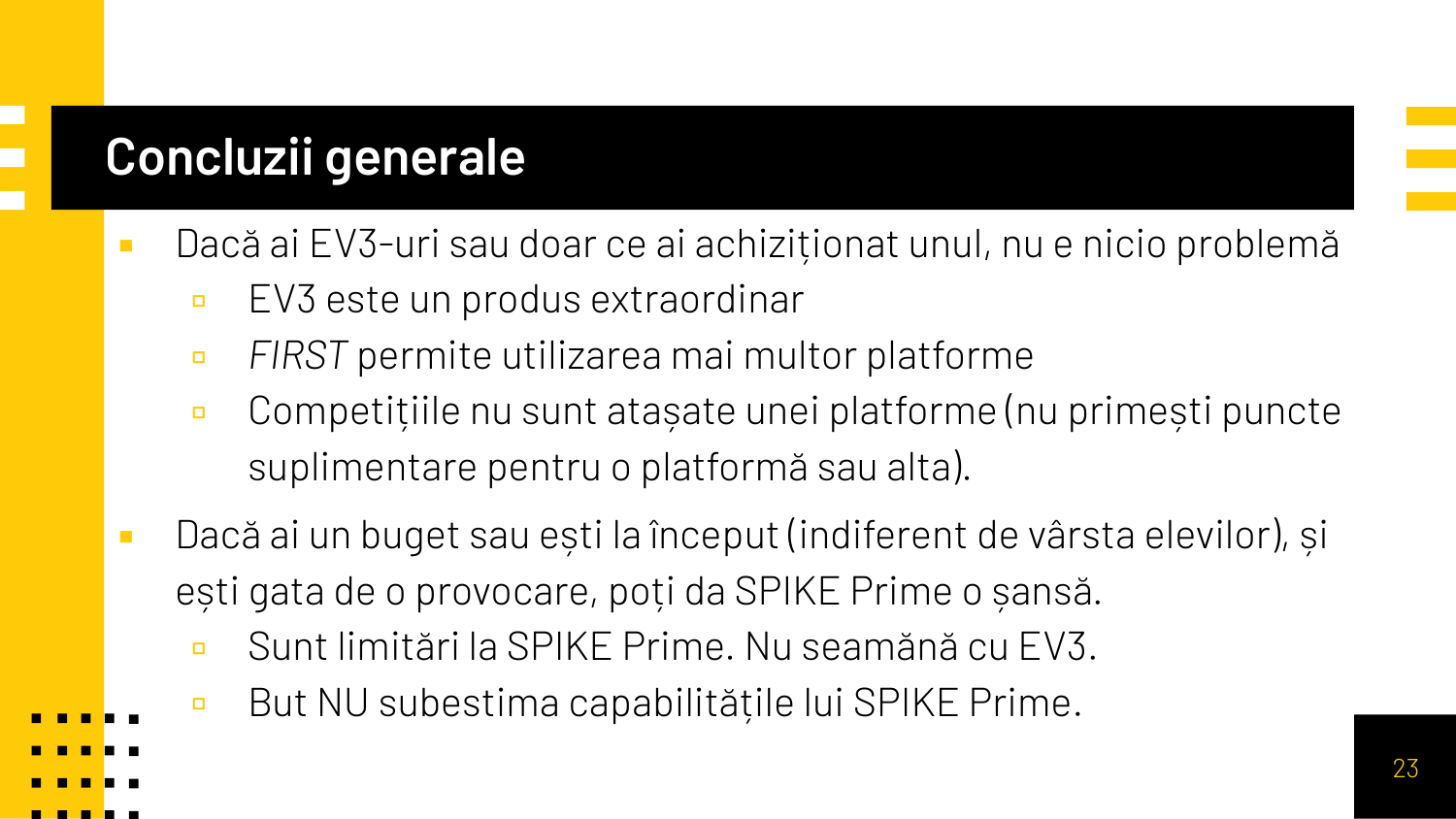

# Concluzii generale
Dacă ai EV3-uri sau doar ce ai achiziționat unul, nu e nicio problemă
EV3 este un produs extraordinar
FIRST permite utilizarea mai multor platforme
Competițiile nu sunt atașate unei platforme (nu primești puncte suplimentare pentru o platformă sau alta).
Dacă ai un buget sau ești la început (indiferent de vârsta elevilor), și ești gata de o provocare, poți da SPIKE Prime o șansă.
Sunt limitări la SPIKE Prime. Nu seamănă cu EV3.
But NU subestima capabilitățile lui SPIKE Prime.

23